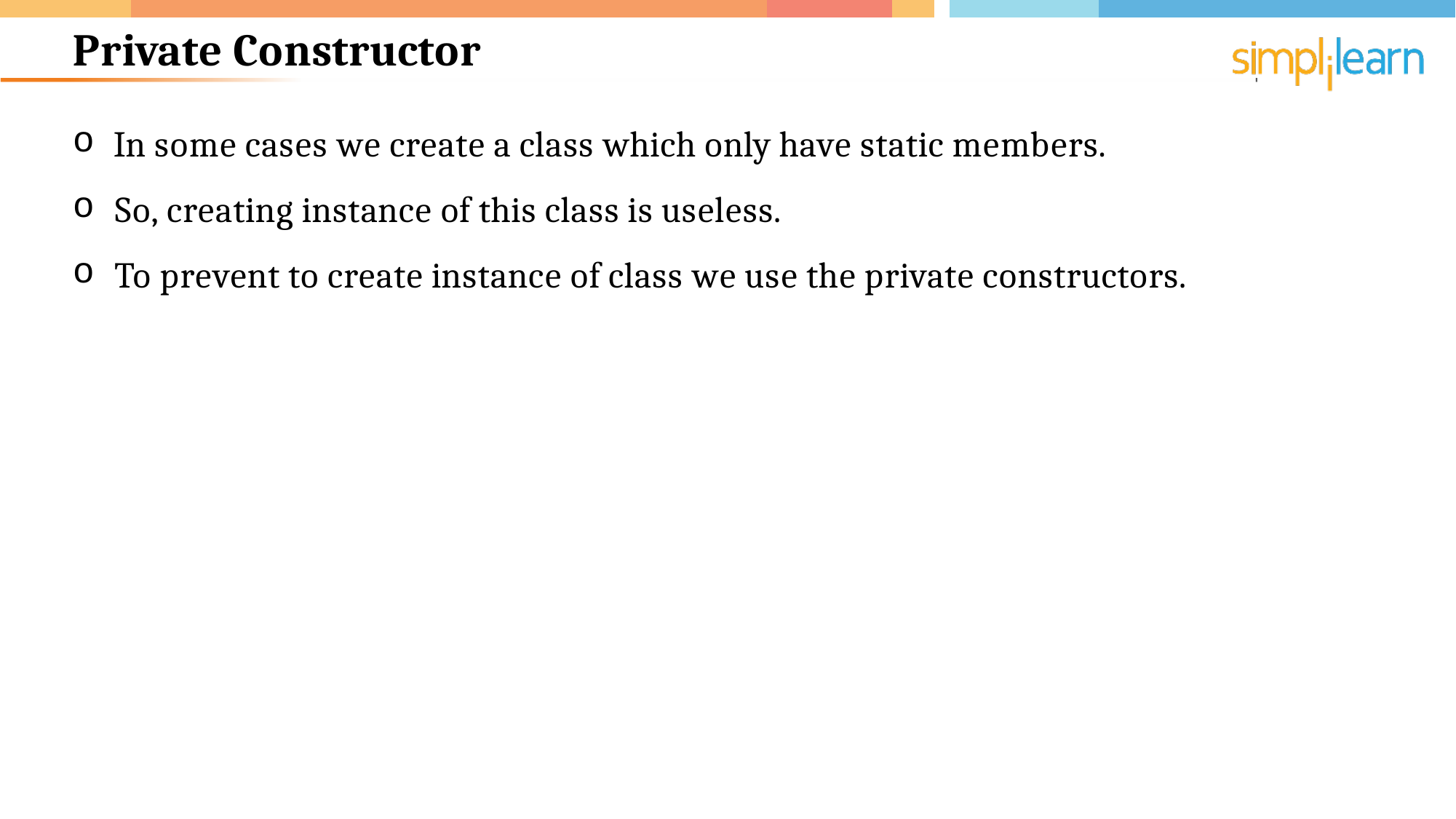

# Private Constructor
In some cases we create a class which only have static members.
So, creating instance of this class is useless.
To prevent to create instance of class we use the private constructors.